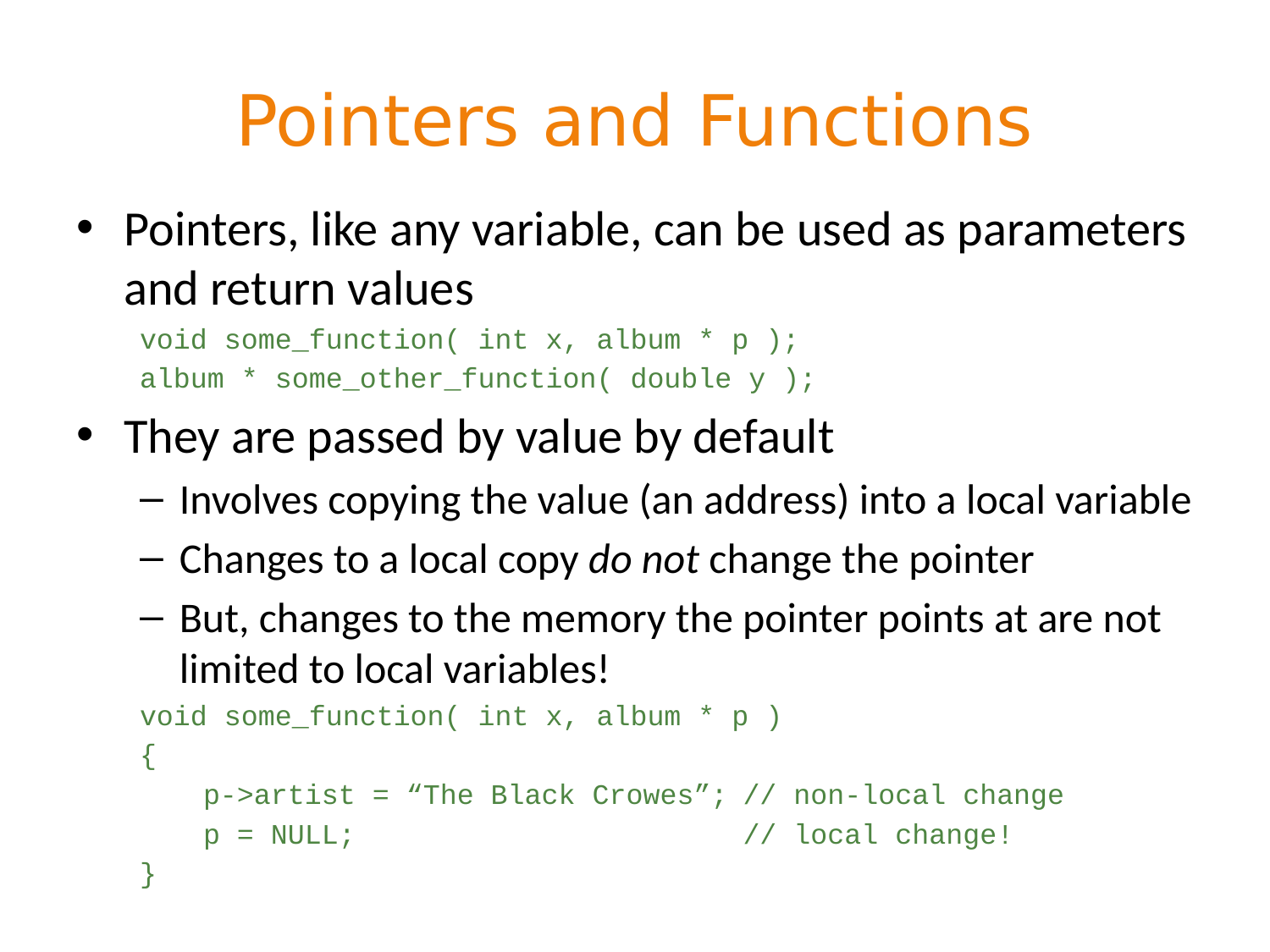

# Pointers and Functions
Pointers, like any variable, can be used as parameters and return values
void some_function( int x, album * p );
album * some_other_function( double y );
They are passed by value by default
Involves copying the value (an address) into a local variable
Changes to a local copy do not change the pointer
But, changes to the memory the pointer points at are not limited to local variables!
void some_function( int x, album * p )
{
p->artist = “The Black Crowes”;	// non-local change
p = NULL;				// local change!
}